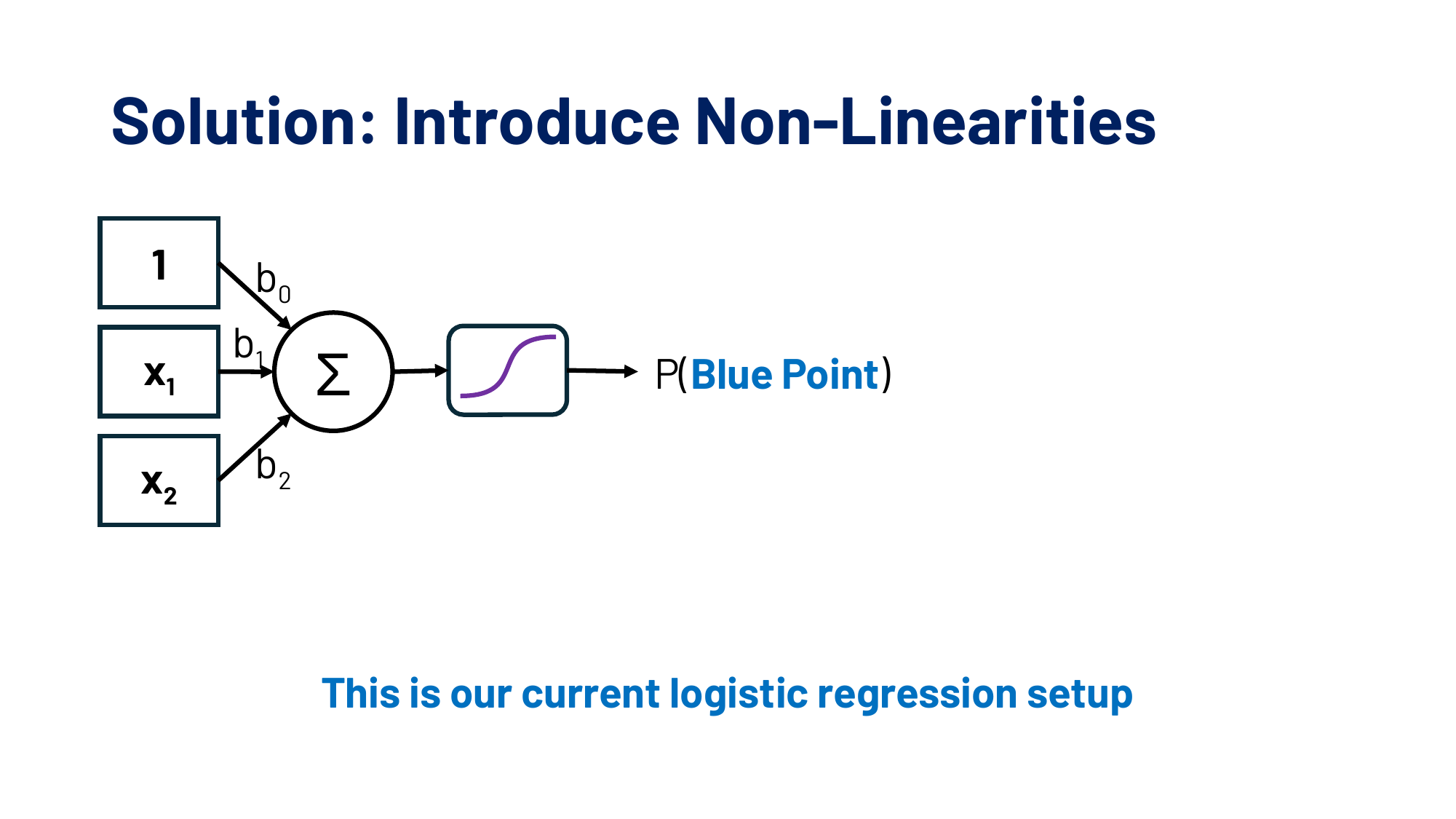

# Solution: Introduce Non-Linearities
1
b0
b1
Σ

x1
P(Blue Point)
b2
x2
This is our current logistic regression setup